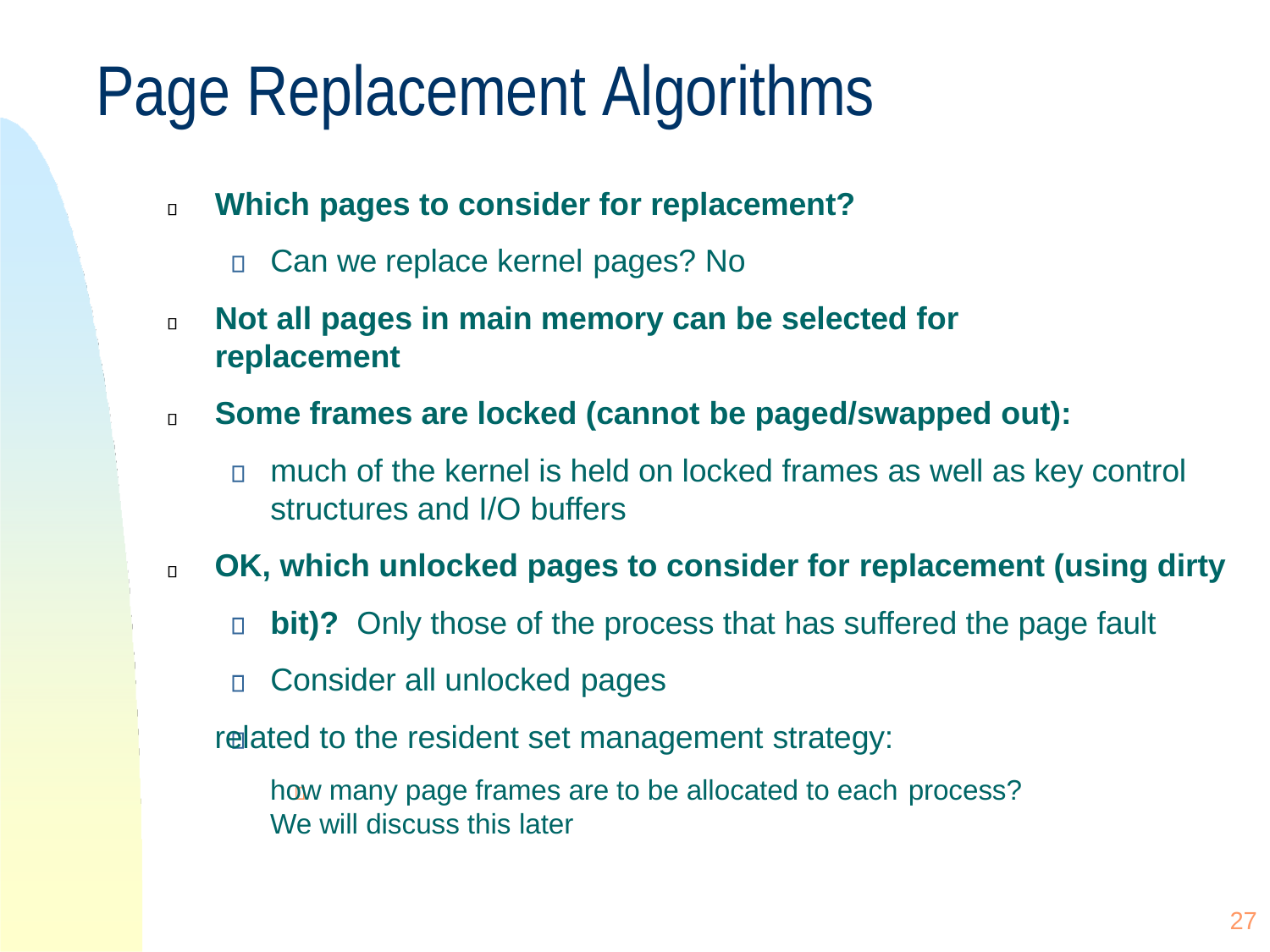

# Page Replacement Algorithms
Which pages to consider for replacement?
Can we replace kernel pages? No
Not all pages in main memory can be selected for  replacement
Some frames are locked (cannot be paged/swapped out):
much of the kernel is held on locked frames as well as key control structures and I/O buffers
OK, which unlocked pages to consider for replacement (using dirty bit)?  Only those of the process that has suffered the page fault  Consider all unlocked pages
related to the resident set management strategy:
how many page frames are to be allocated to each process?
We will discuss this later

27